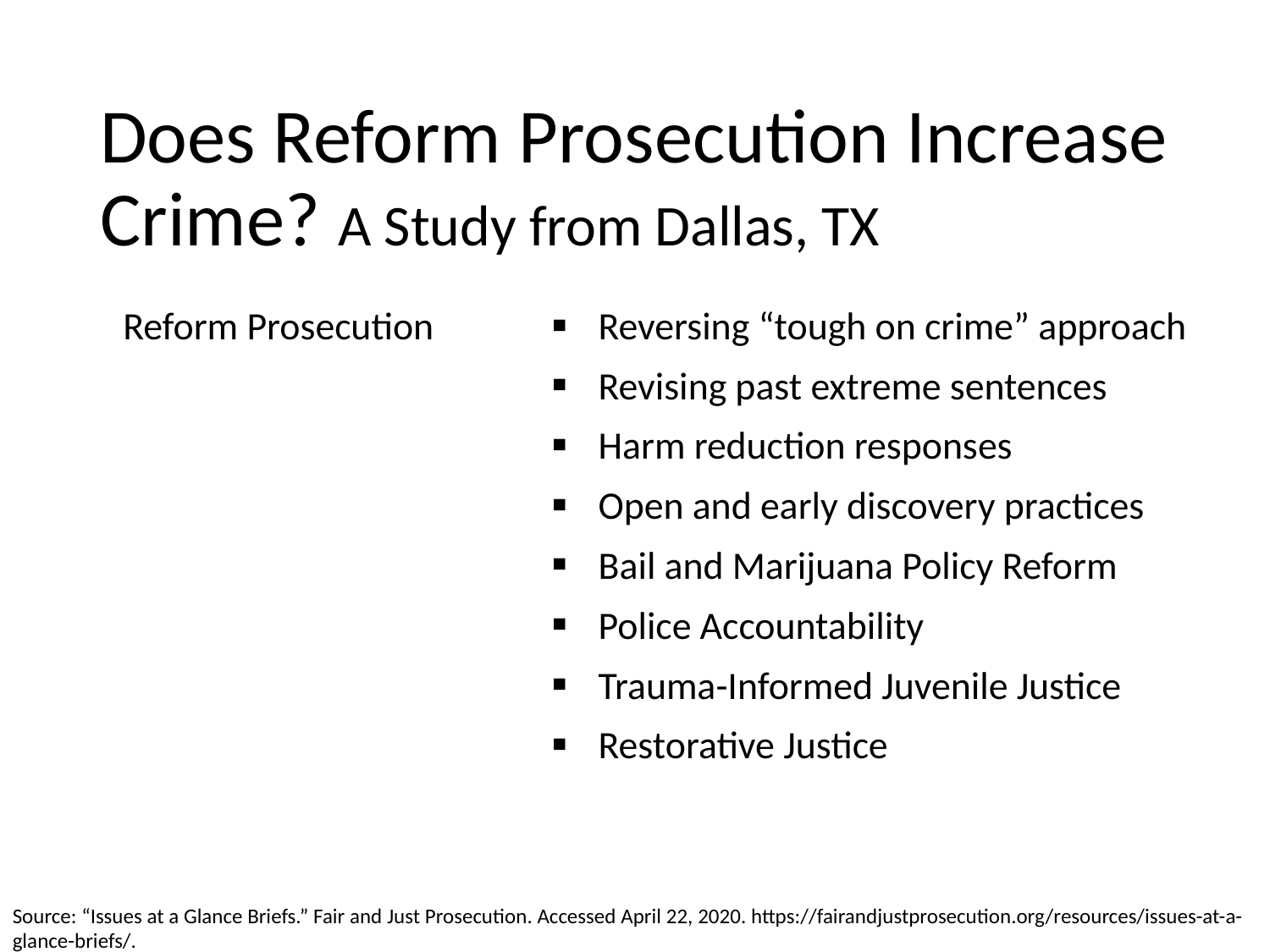

# Does Reform Prosecution Increase Crime? A Study from Dallas, TX
| Reform Prosecution | Reversing “tough on crime” approach Revising past extreme sentences Harm reduction responses Open and early discovery practices Bail and Marijuana Policy Reform Police Accountability Trauma-Informed Juvenile Justice Restorative Justice |
| --- | --- |
Source: “Issues at a Glance Briefs.” Fair and Just Prosecution. Accessed April 22, 2020. https://fairandjustprosecution.org/resources/issues-at-a-glance-briefs/.